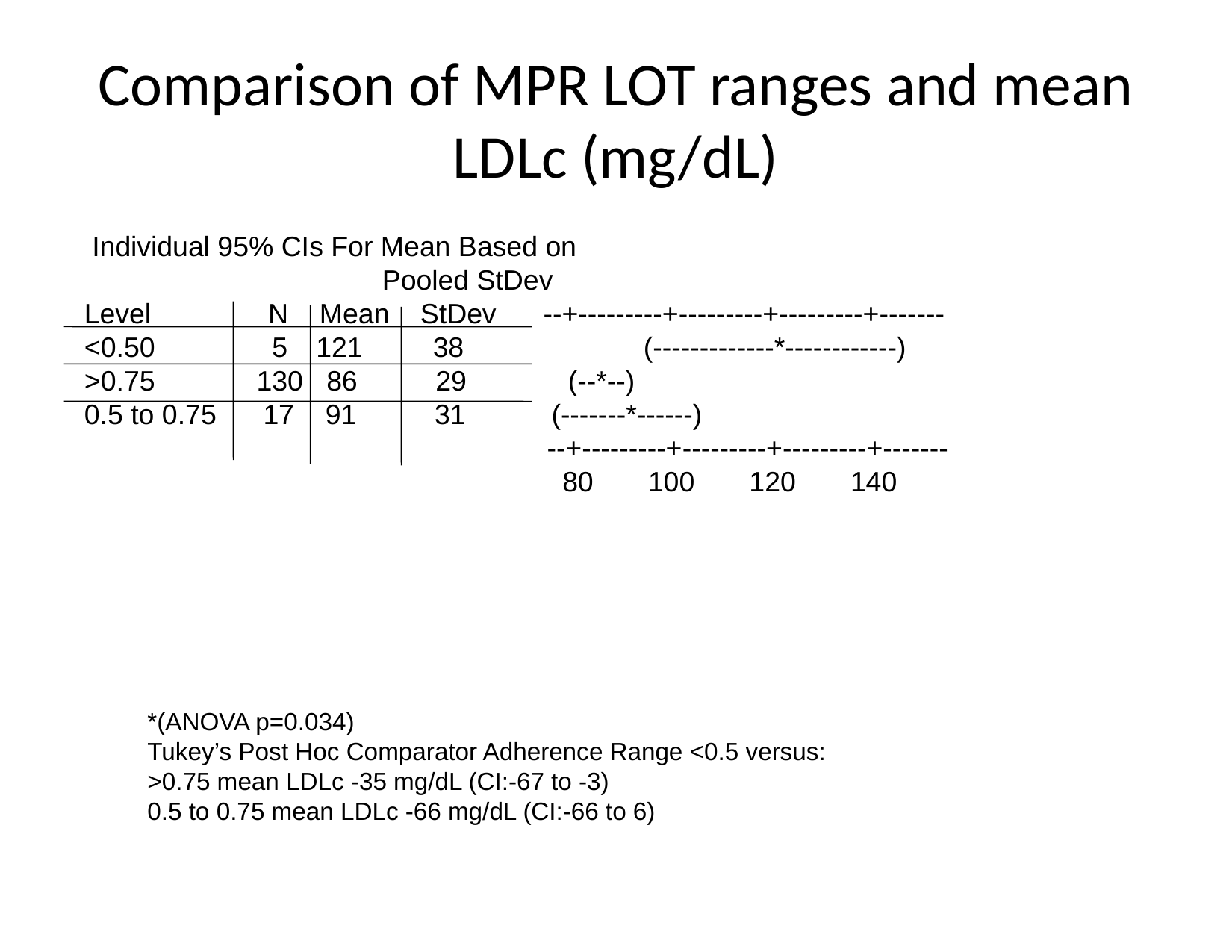

# Comparison of MPR LOT ranges and mean LDLc (mg/dL)
 Individual 95% CIs For Mean Based on
                                      Pooled StDev
Level               N    Mean  	StDev      --+---------+---------+---------+-------
<0.50               5  	 121         38                       (-------------*------------)
>0.75             130   86          29             (--*--)
0.5 to 0.75      17    91          31           (-------*------)
                                                           --+---------+---------+---------+-------
                                                             80       100       120       140

*(ANOVA p=0.034)
Tukey’s Post Hoc Comparator Adherence Range <0.5 versus:
>0.75 mean LDLc -35 mg/dL (CI:-67 to -3)
0.5 to 0.75 mean LDLc -66 mg/dL (CI:-66 to 6)